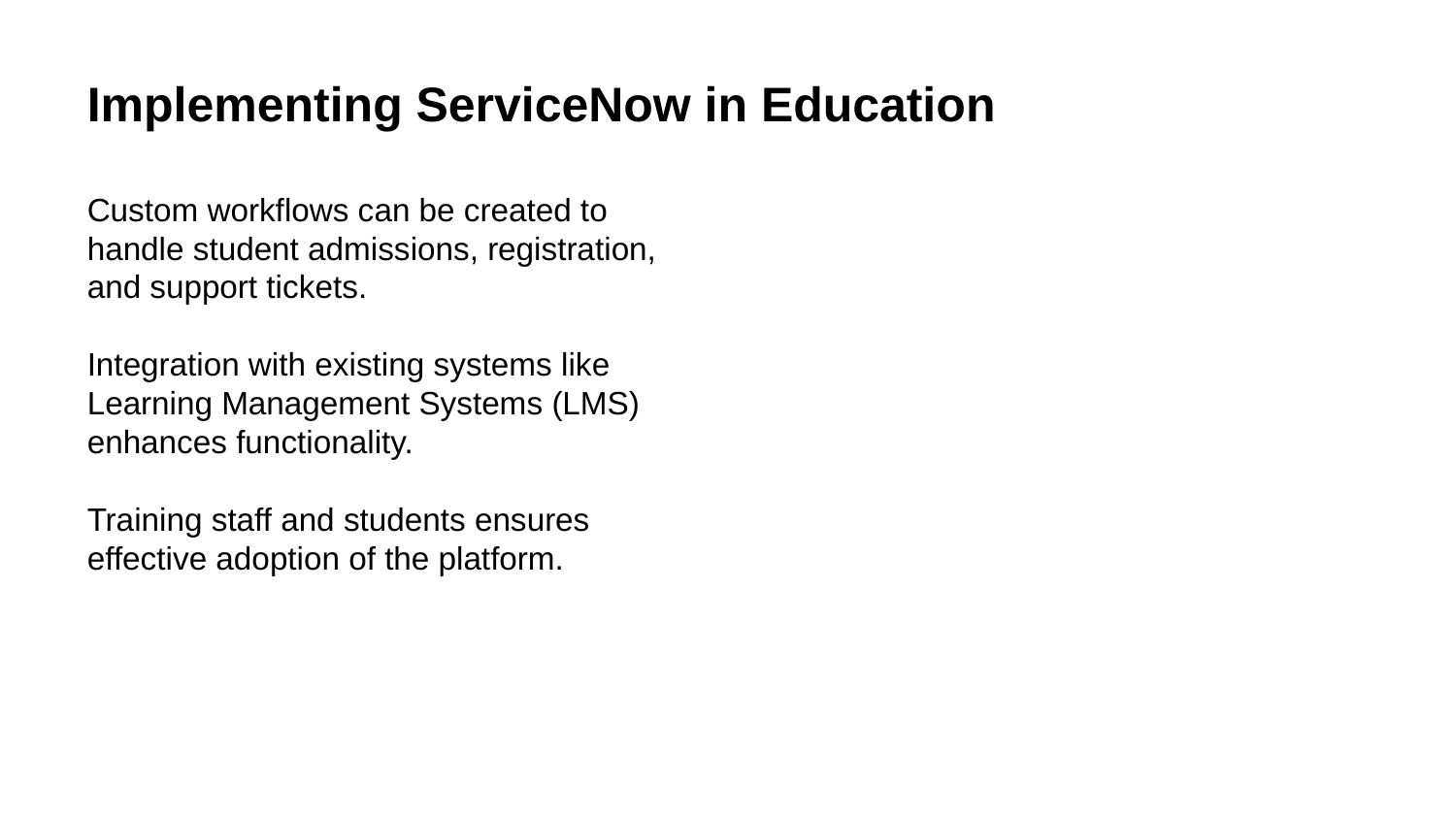

Implementing ServiceNow in Education
Custom workflows can be created to handle student admissions, registration, and support tickets.

Integration with existing systems like Learning Management Systems (LMS) enhances functionality.

Training staff and students ensures effective adoption of the platform.